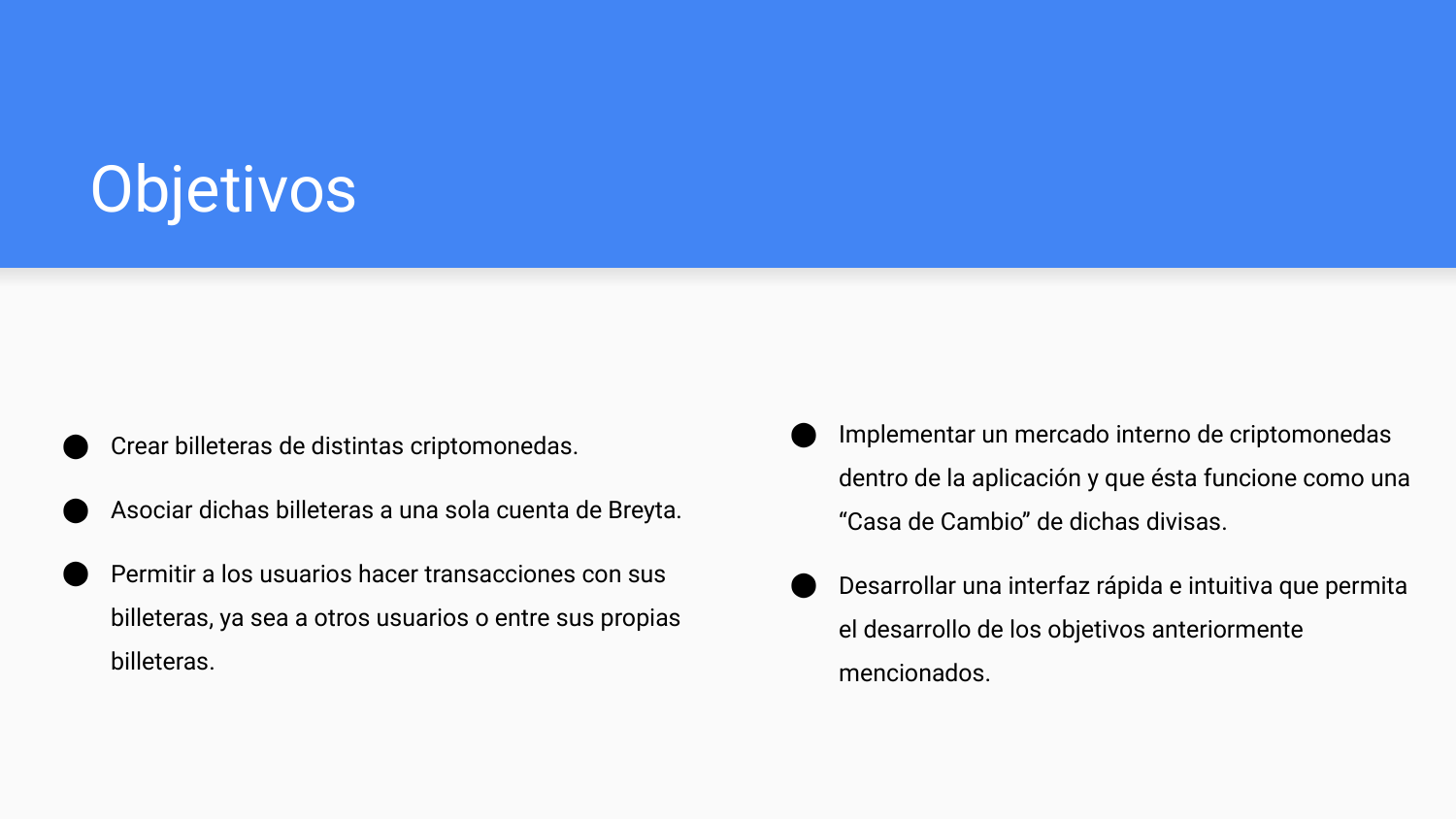

# Objetivos
Crear billeteras de distintas criptomonedas.
Asociar dichas billeteras a una sola cuenta de Breyta.
Permitir a los usuarios hacer transacciones con sus billeteras, ya sea a otros usuarios o entre sus propias billeteras.
Implementar un mercado interno de criptomonedas dentro de la aplicación y que ésta funcione como una “Casa de Cambio” de dichas divisas.
Desarrollar una interfaz rápida e intuitiva que permita el desarrollo de los objetivos anteriormente mencionados.